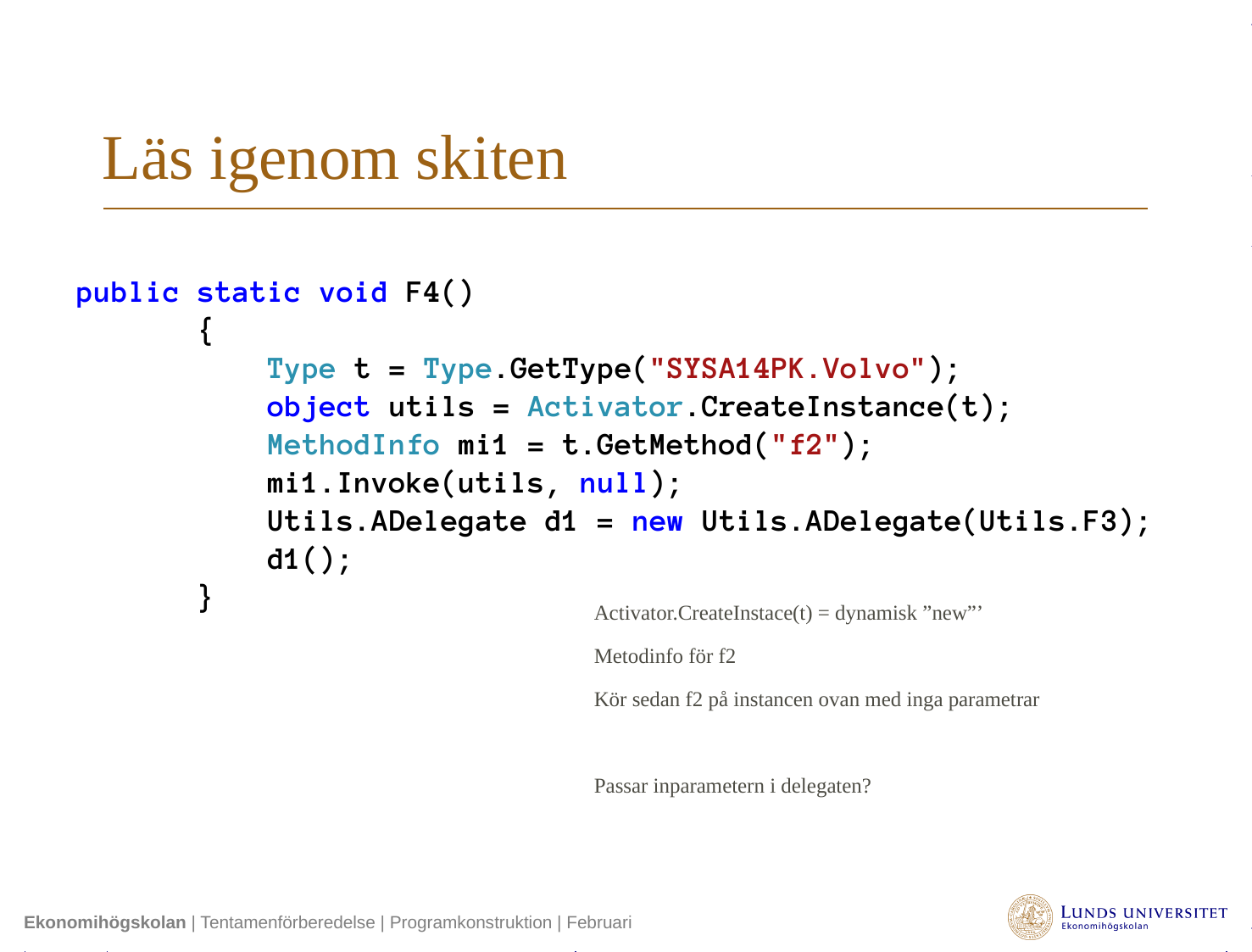

# Läs igenom skiten
 public static void F4()
        {
            Type t = Type.GetType("SYSA14PK.Volvo");
            object utils = Activator.CreateInstance(t);
            MethodInfo mi1 = t.GetMethod("f2");
            mi1.Invoke(utils, null);
            Utils.ADelegate d1 = new Utils.ADelegate(Utils.F3);
            d1();
        }
Activator.CreateInstace(t) = dynamisk ”new”’
Metodinfo för f2
Kör sedan f2 på instancen ovan med inga parametrar

Passar inparametern i delegaten?